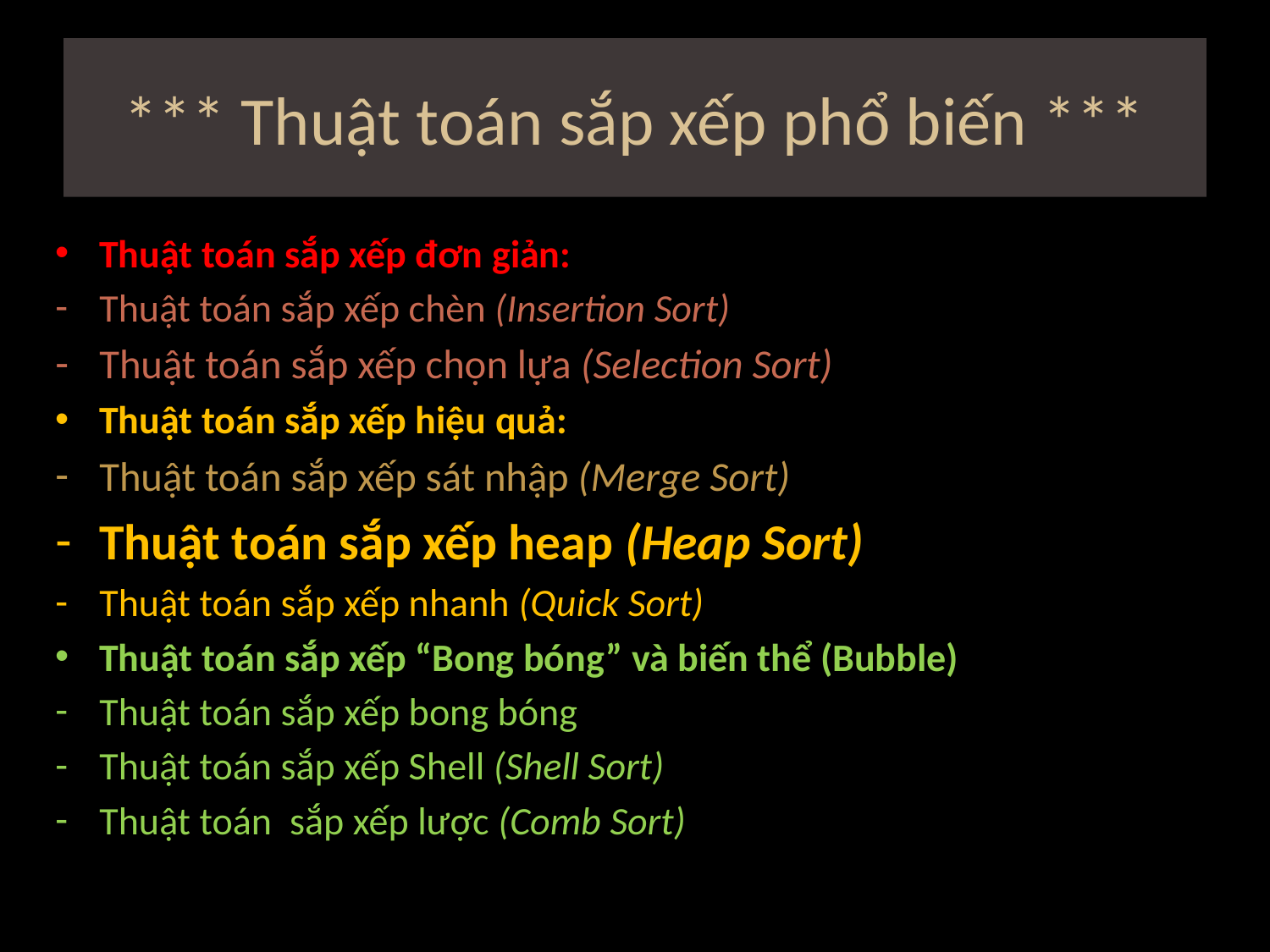

# *** Thuật toán sắp xếp phổ biến ***
Thuật toán sắp xếp đơn giản:
Thuật toán sắp xếp chèn (Insertion Sort)
Thuật toán sắp xếp chọn lựa (Selection Sort)
Thuật toán sắp xếp hiệu quả:
Thuật toán sắp xếp sát nhập (Merge Sort)
Thuật toán sắp xếp heap (Heap Sort)
Thuật toán sắp xếp nhanh (Quick Sort)
Thuật toán sắp xếp “Bong bóng” và biến thể (Bubble)
Thuật toán sắp xếp bong bóng
Thuật toán sắp xếp Shell (Shell Sort)
Thuật toán  sắp xếp lược (Comb Sort)